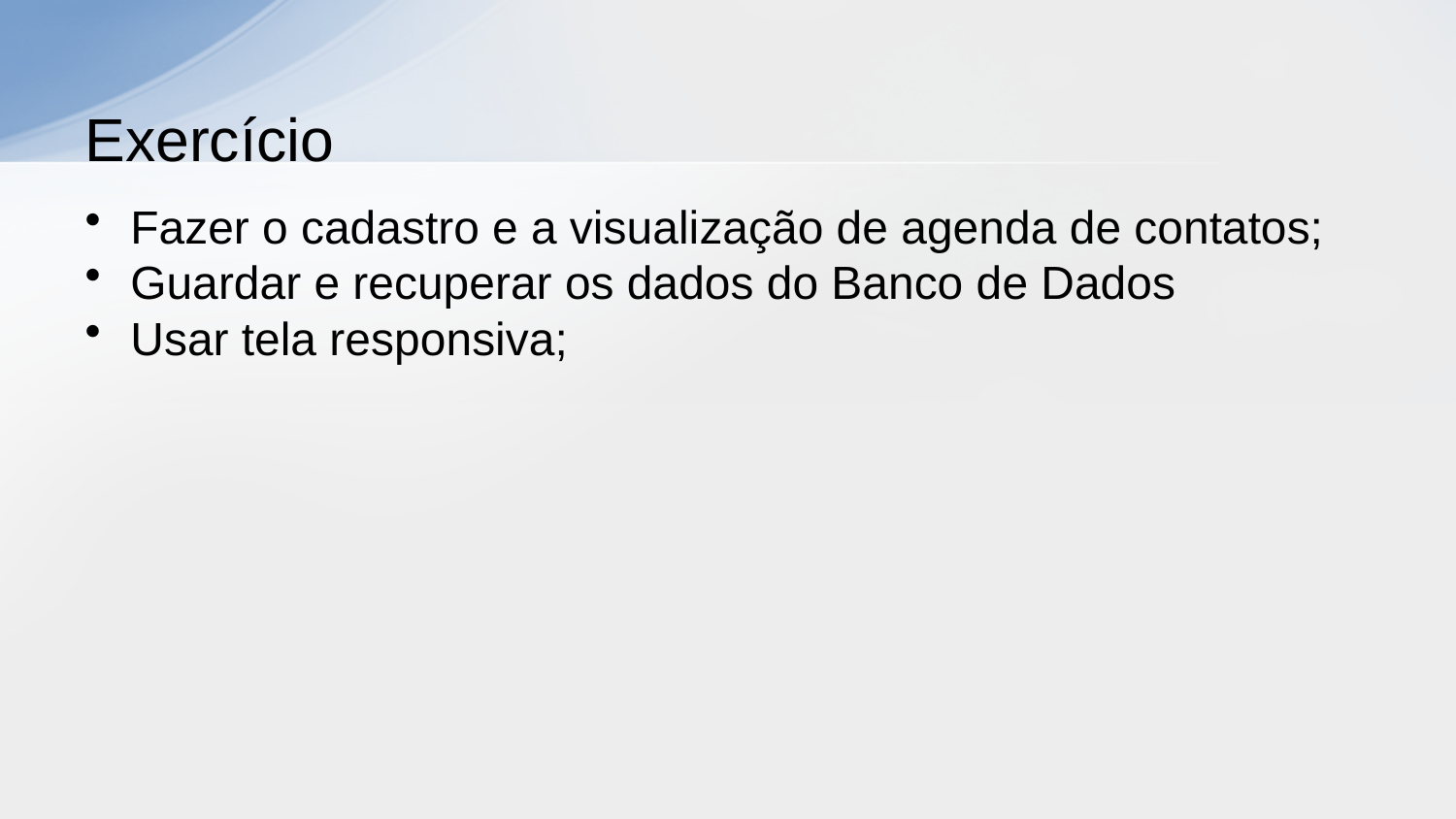

# Exercício
Fazer o cadastro e a visualização de agenda de contatos;
Guardar e recuperar os dados do Banco de Dados
Usar tela responsiva;